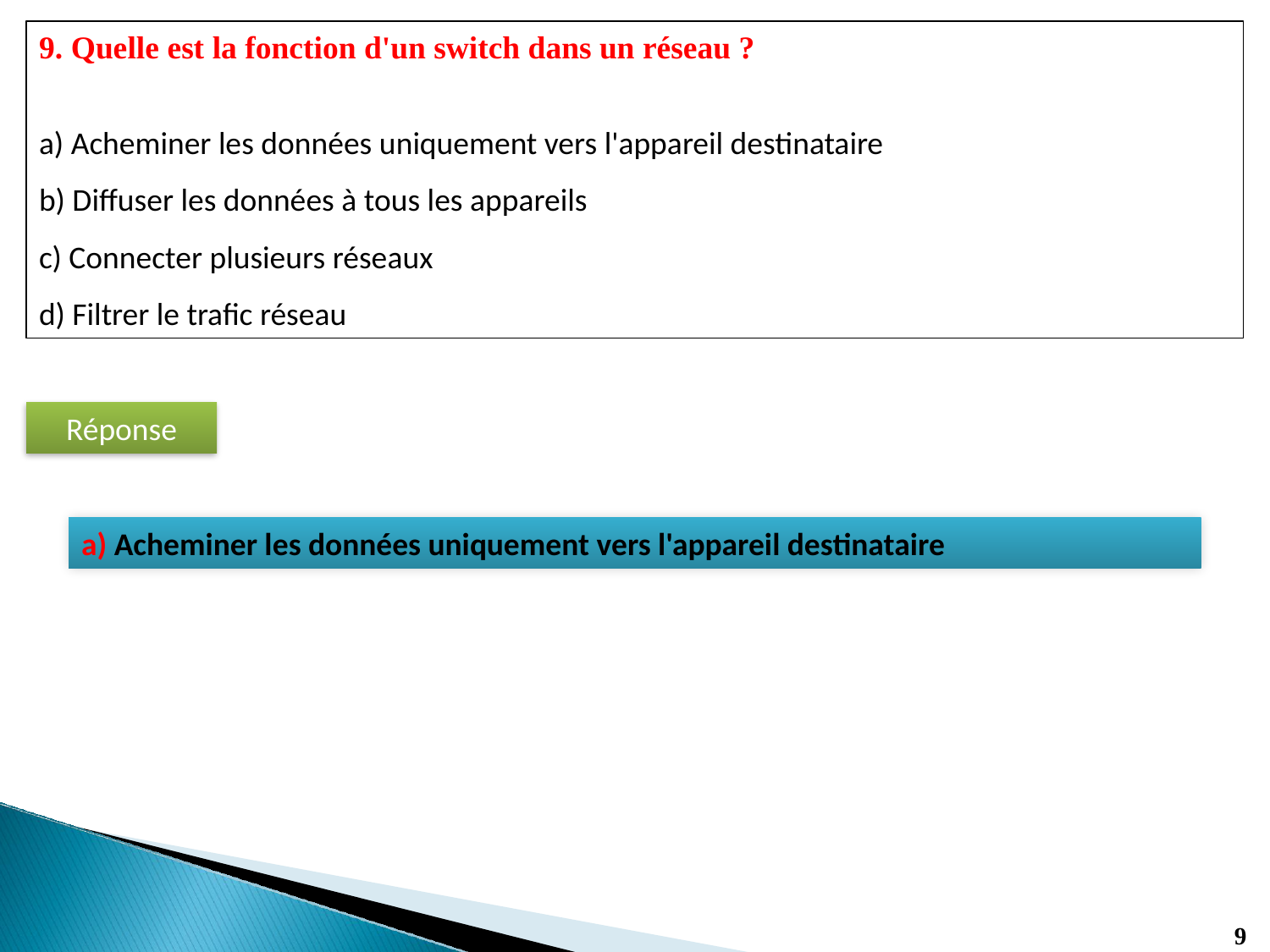

9. Quelle est la fonction d'un switch dans un réseau ?

a) Acheminer les données uniquement vers l'appareil destinataire
b) Diffuser les données à tous les appareils
c) Connecter plusieurs réseaux
d) Filtrer le trafic réseau
Réponse
a) Acheminer les données uniquement vers l'appareil destinataire
9